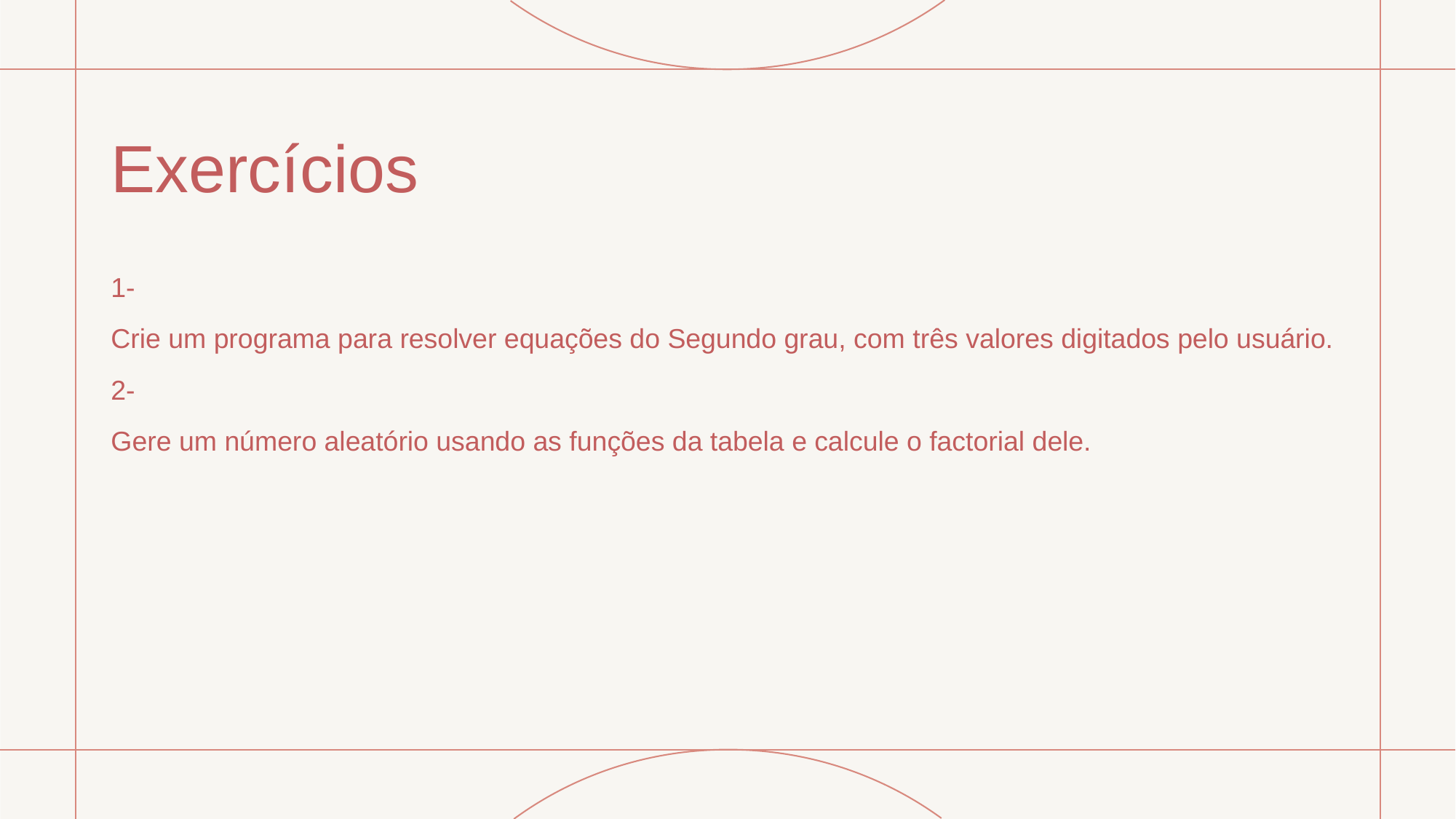

# Exercícios
1-
Crie um programa para resolver equações do Segundo grau, com três valores digitados pelo usuário.
2-
Gere um número aleatório usando as funções da tabela e calcule o factorial dele.